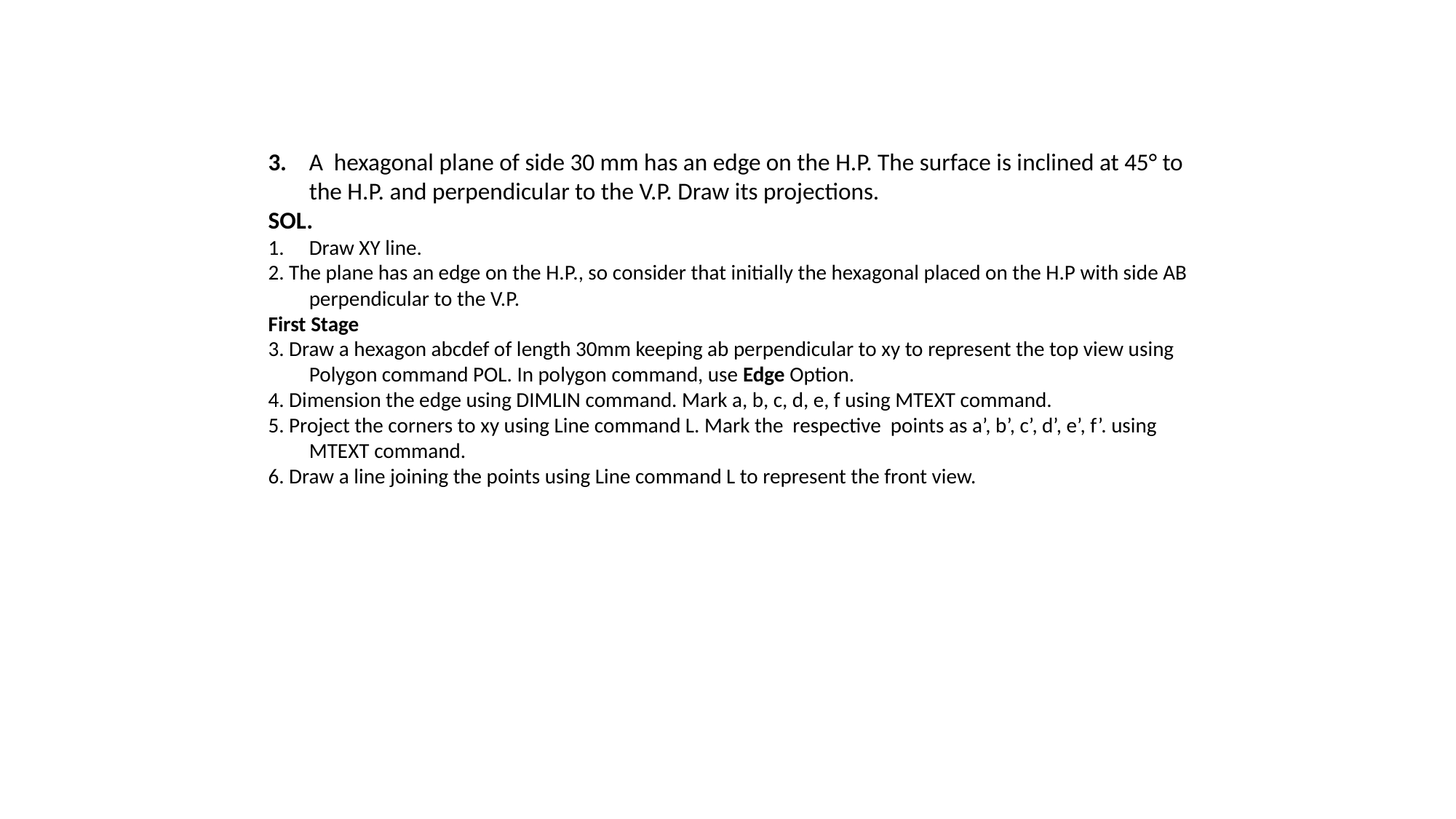

3.	A  hexagonal plane of side 30 mm has an edge on the H.P. The surface is inclined at 45° to the H.P. and perpendicular to the V.P. Draw its projections.
SOL.
Draw XY line.
2. The plane has an edge on the H.P., so consider that initially the hexagonal placed on the H.P with side AB perpendicular to the V.P.
First Stage
3. Draw a hexagon abcdef of length 30mm keeping ab perpendicular to xy to represent the top view using Polygon command POL. In polygon command, use Edge Option.
4. Dimension the edge using DIMLIN command. Mark a, b, c, d, e, f using MTEXT command.
5. Project the corners to xy using Line command L. Mark the  respective  points as a’, b’, c’, d’, e’, f’. using MTEXT command.
6. Draw a line joining the points using Line command L to represent the front view.